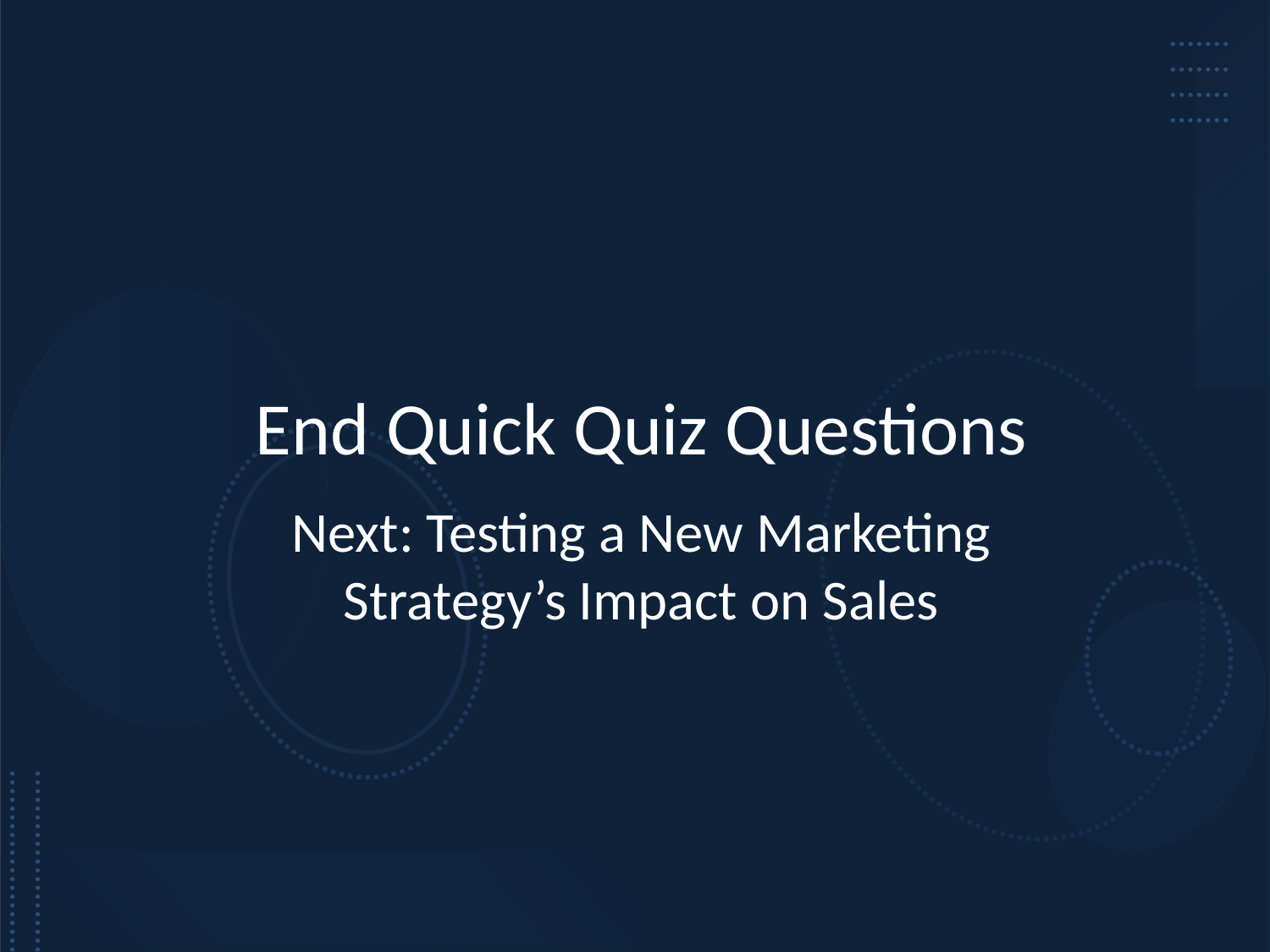

# End Quick Quiz Questions

Next: Testing a New Marketing Strategy’s Impact on Sales